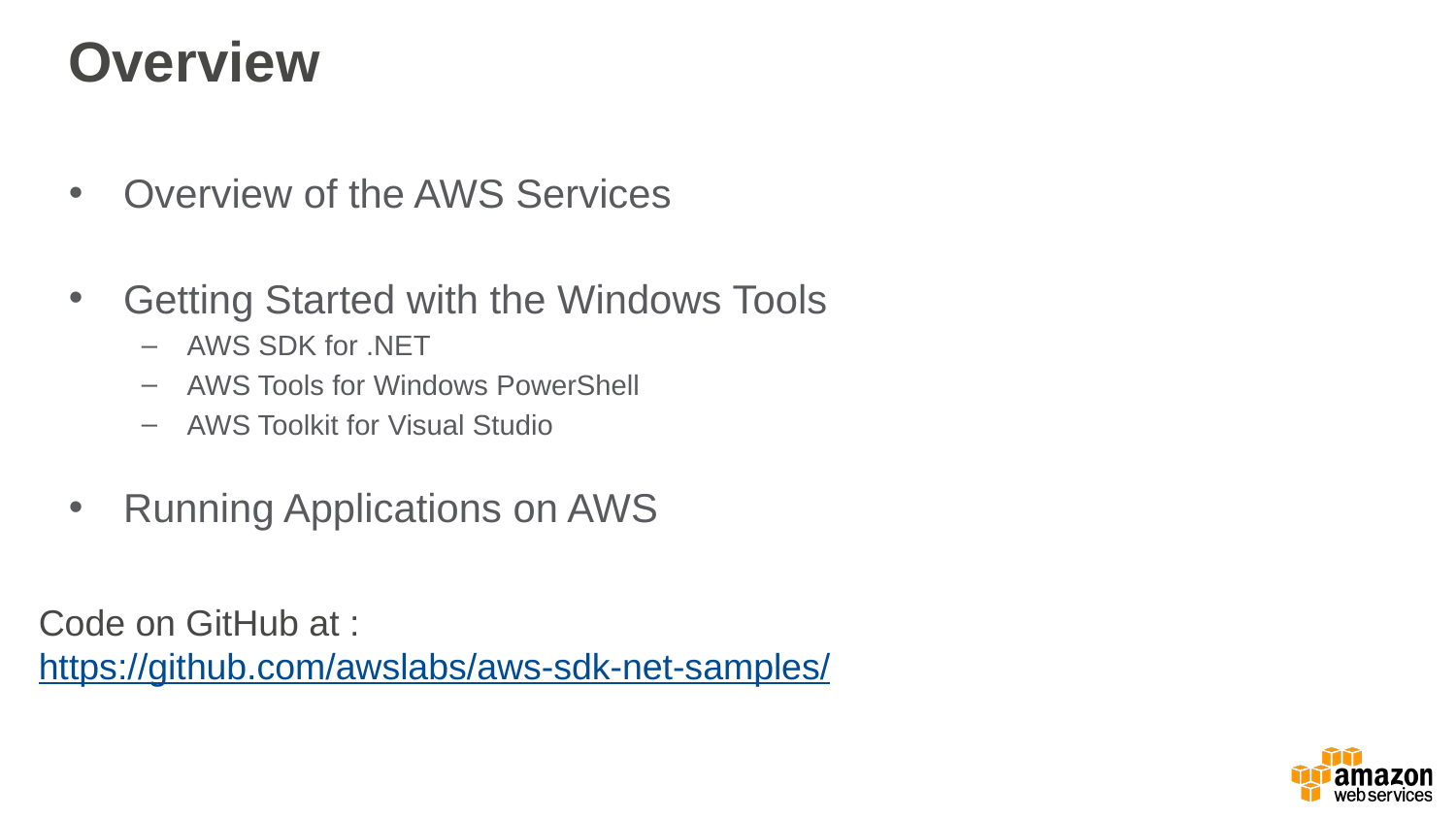

# Overview
Overview of the AWS Services
Getting Started with the Windows Tools
AWS SDK for .NET
AWS Tools for Windows PowerShell
AWS Toolkit for Visual Studio
Running Applications on AWS
Code on GitHub at :
https://github.com/awslabs/aws-sdk-net-samples/